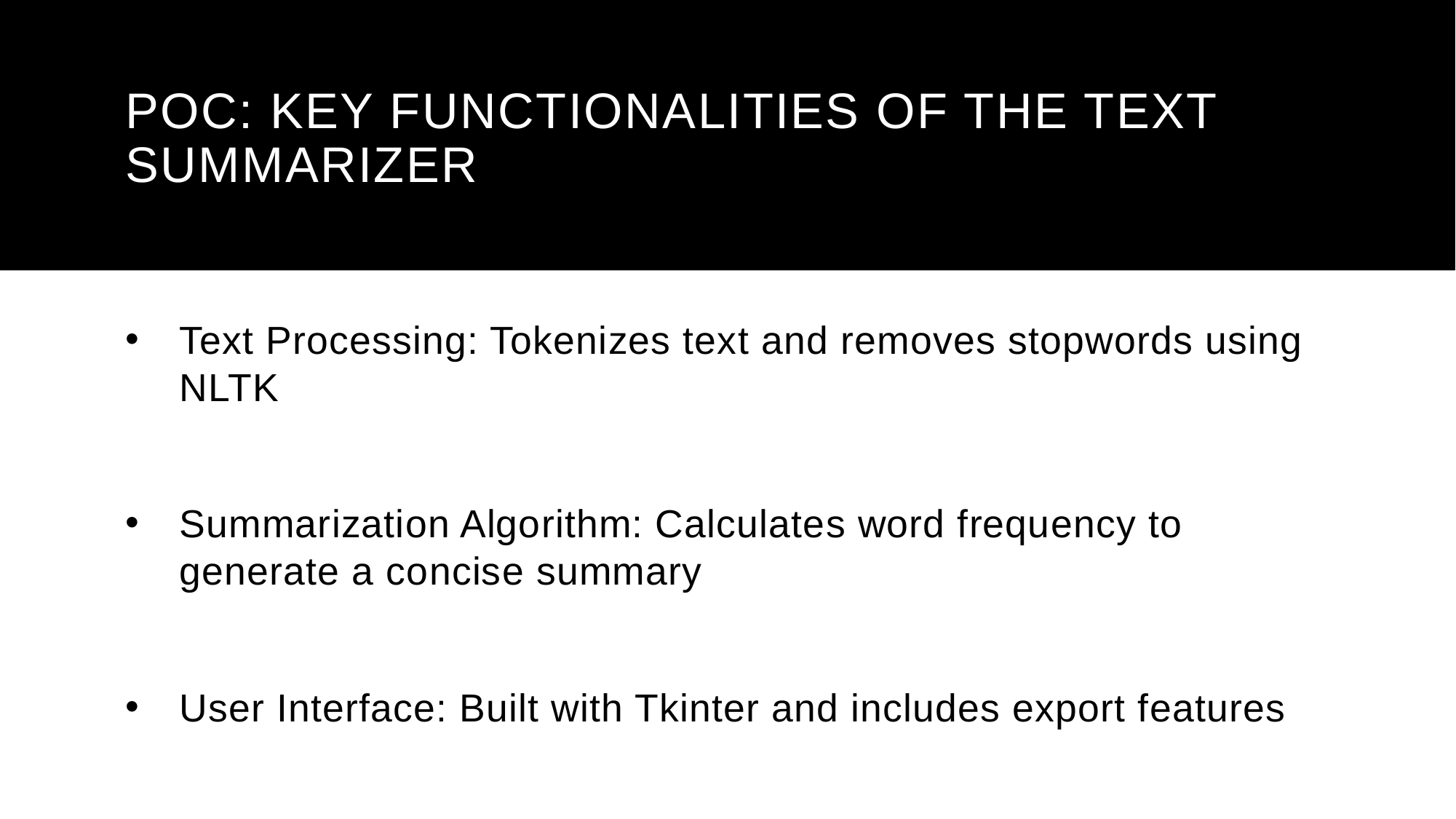

# POC: Key functionalities of the text summarizer
Text Processing: Tokenizes text and removes stopwords using NLTK

Summarization Algorithm: Calculates word frequency to generate a concise summary

User Interface: Built with Tkinter and includes export features